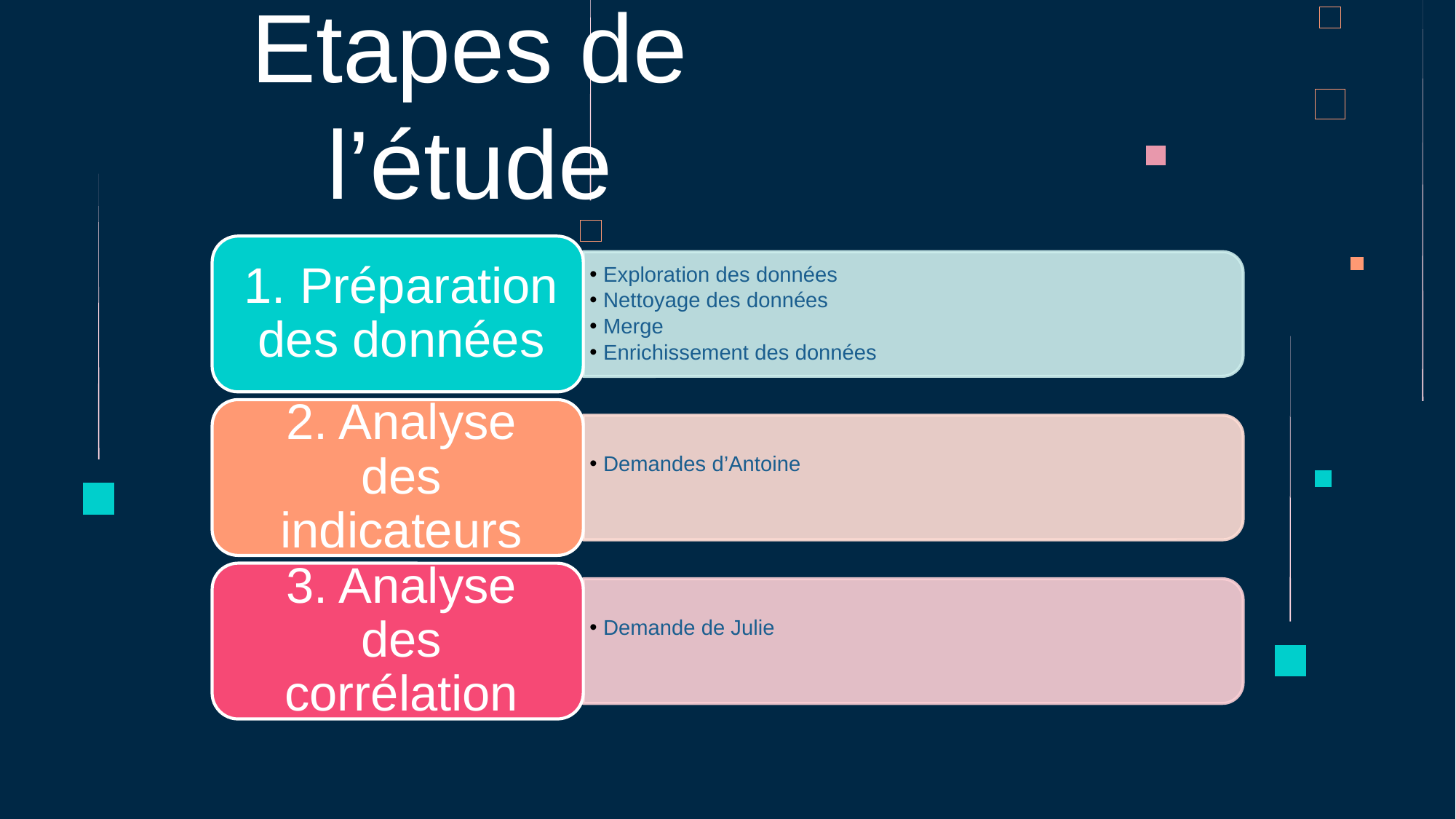

Etapes de l’étude
Exploration des données
Nettoyage des données
Merge
Enrichissement des données
1. Préparation des données
Demandes d’Antoine

2. Analyse des indicateurs
Demande de Julie

3. Analyse des corrélation